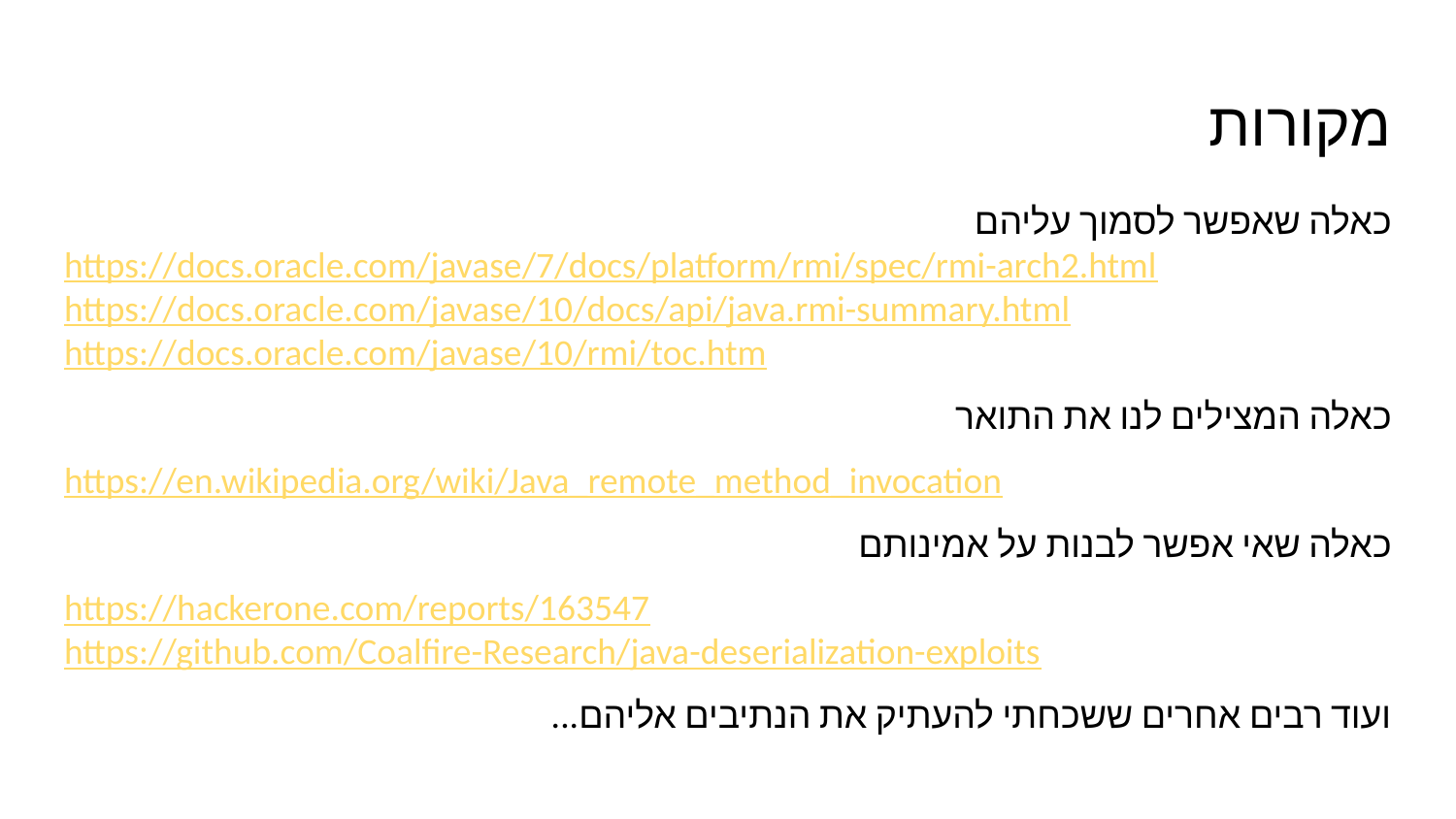

# מקורות
כאלה שאפשר לסמוך עליהם
https://docs.oracle.com/javase/7/docs/platform/rmi/spec/rmi-arch2.html
https://docs.oracle.com/javase/10/docs/api/java.rmi-summary.html
https://docs.oracle.com/javase/10/rmi/toc.htm
כאלה המצילים לנו את התואר
https://en.wikipedia.org/wiki/Java_remote_method_invocation
כאלה שאי אפשר לבנות על אמינותם
https://hackerone.com/reports/163547
https://github.com/Coalfire-Research/java-deserialization-exploits
ועוד רבים אחרים ששכחתי להעתיק את הנתיבים אליהם...